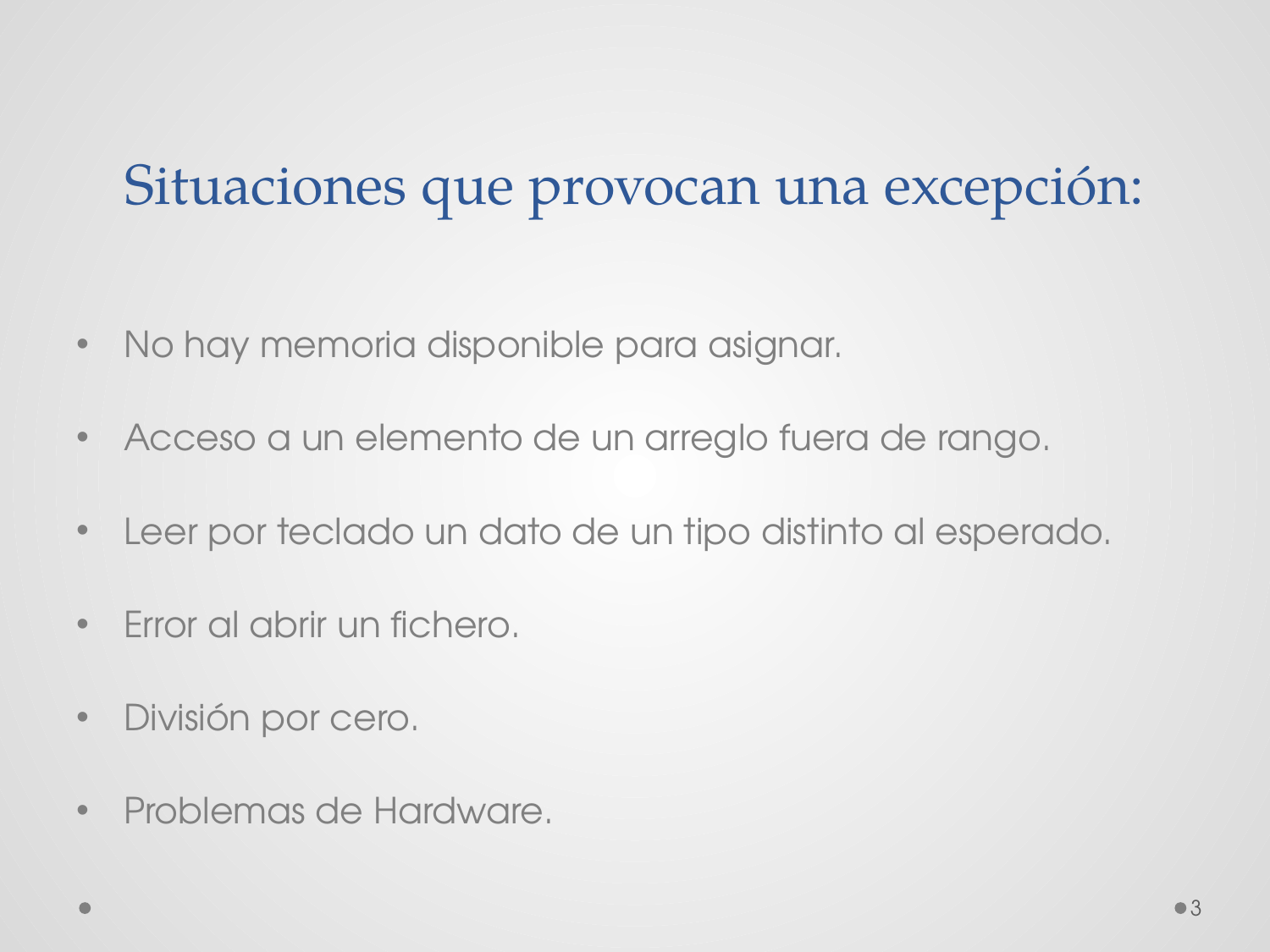

# Situaciones que provocan una excepción:

No hay memoria disponible para asignar.
Acceso a un elemento de un arreglo fuera de rango.
Leer por teclado un dato de un tipo distinto al esperado.
Error al abrir un fichero.
División por cero.
Problemas de Hardware.
3